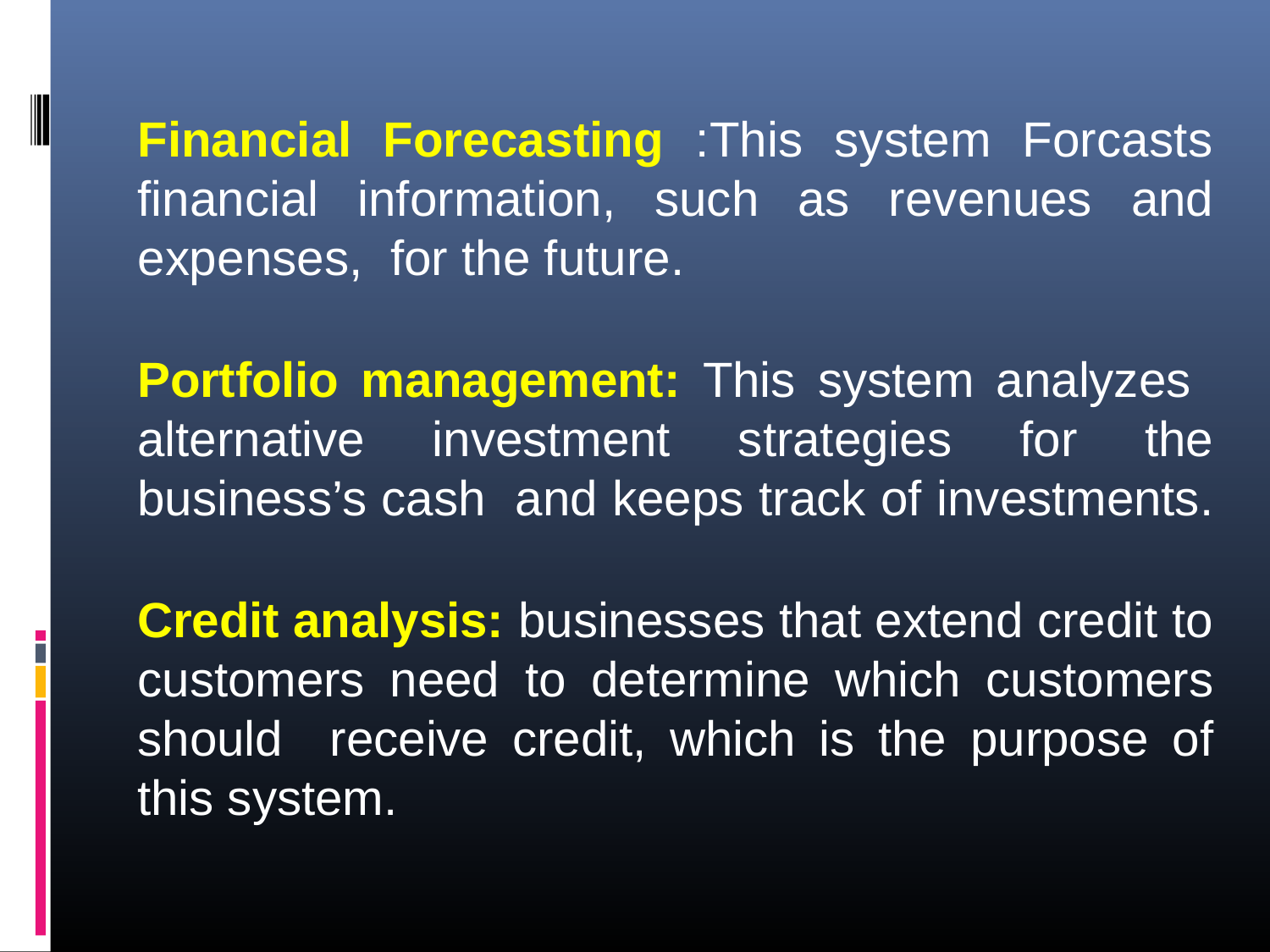

Financial Forecasting :This system Forcasts financial information, such as revenues and expenses,  for the future.

Portfolio management: This system analyzes  alternative investment strategies for the business’s cash  and keeps track of investments.

Credit analysis: businesses that extend credit to customers need to determine which customers should  receive credit, which is the purpose of this system.